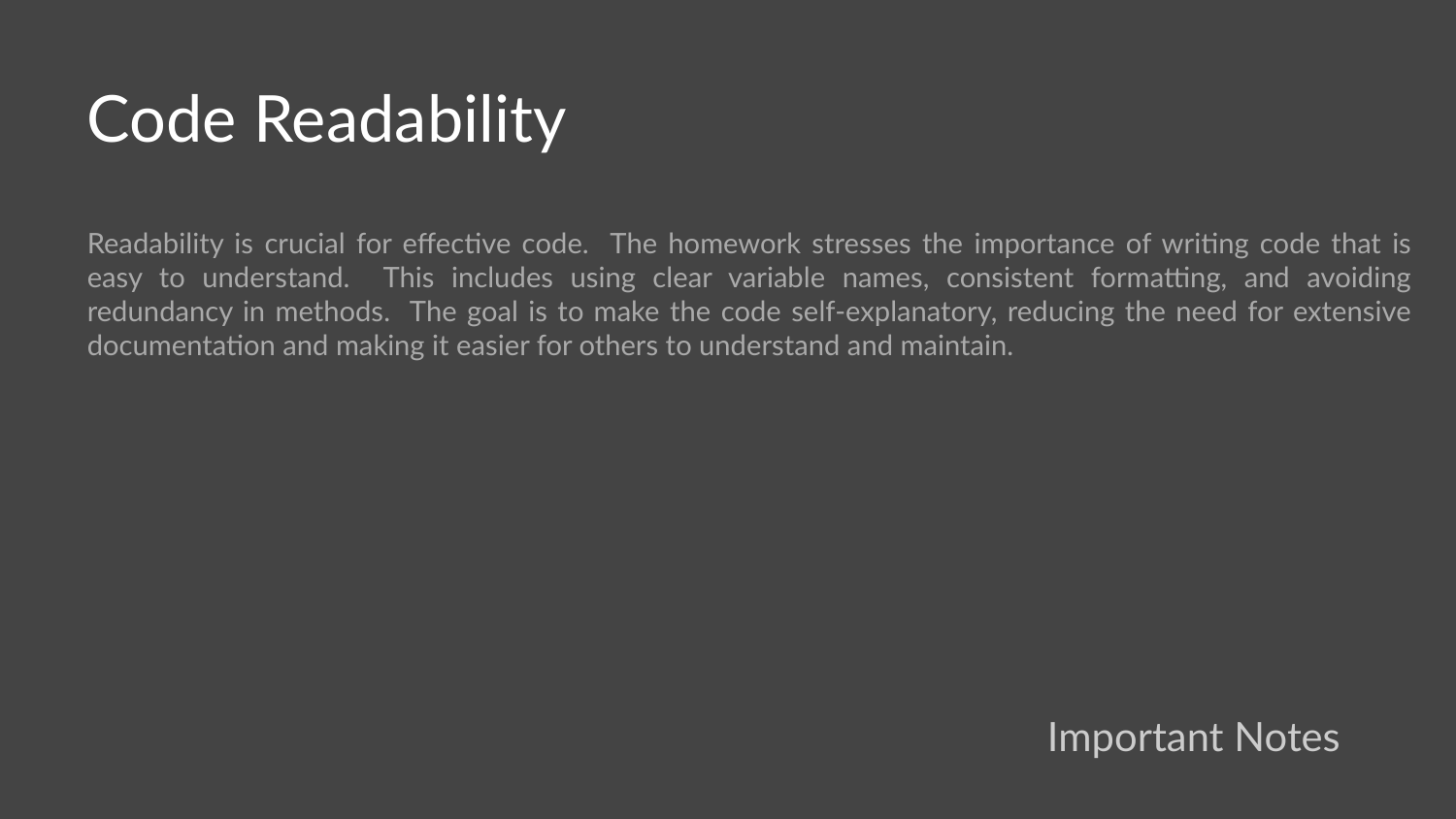

Code Readability
Readability is crucial for effective code.  The homework stresses the importance of writing code that is easy to understand.  This includes using clear variable names, consistent formatting, and avoiding redundancy in methods.  The goal is to make the code self-explanatory, reducing the need for extensive documentation and making it easier for others to understand and maintain.
Important Notes